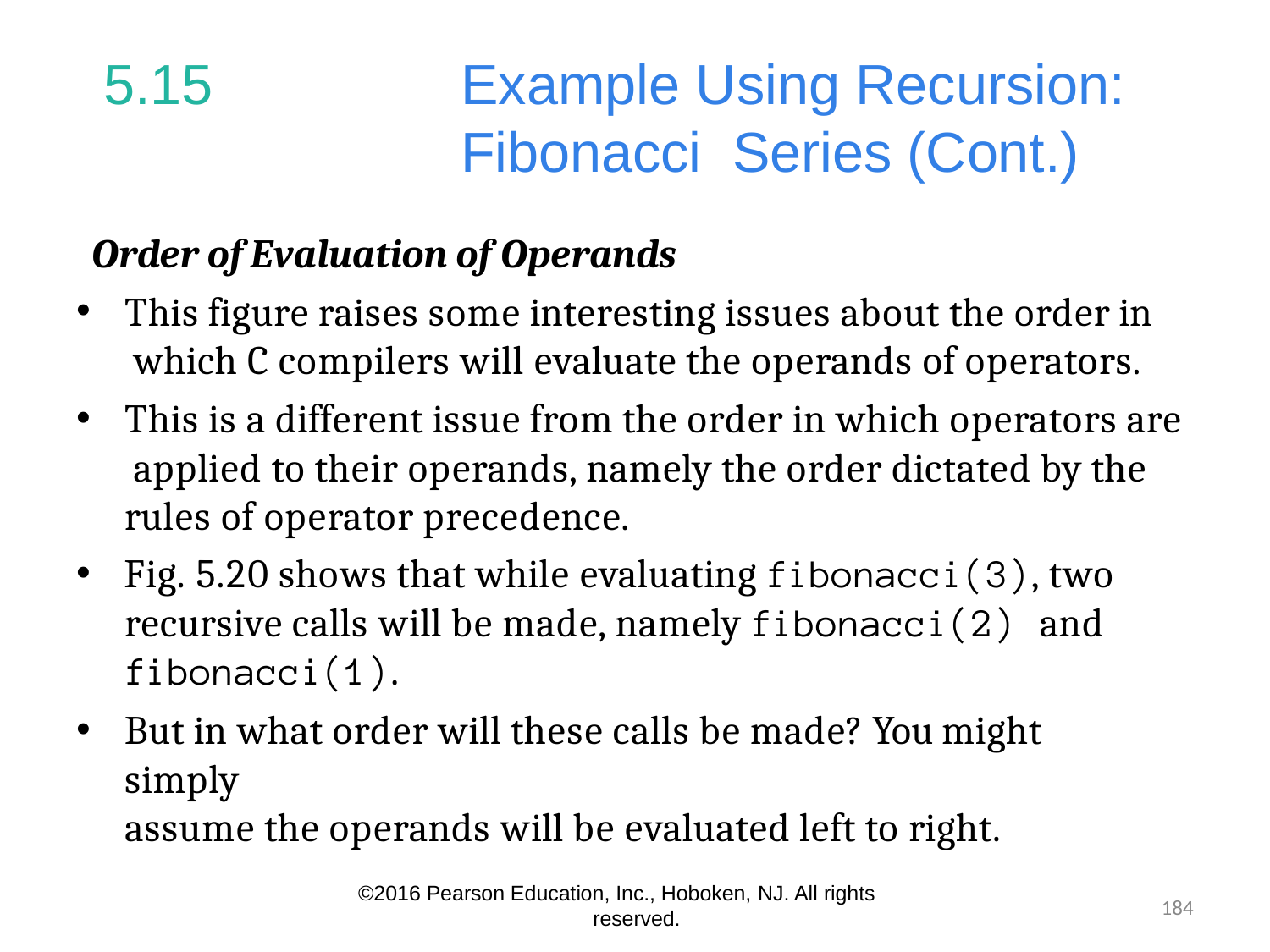

# 5.15	Example Using Recursion: Fibonacci  Series (Cont.)
Order of Evaluation of Operands
This figure raises some interesting issues about the order in  which C compilers will evaluate the operands of operators.
This is a different issue from the order in which operators are  applied to their operands, namely the order dictated by the  rules of operator precedence.
Fig. 5.20 shows that while evaluating fibonacci(3), two  recursive calls will be made, namely fibonacci(2) and  fibonacci(1).
But in what order will these calls be made? You might simply
assume the operands will be evaluated left to right.
©2016 Pearson Education, Inc., Hoboken, NJ. All rights  reserved.
184